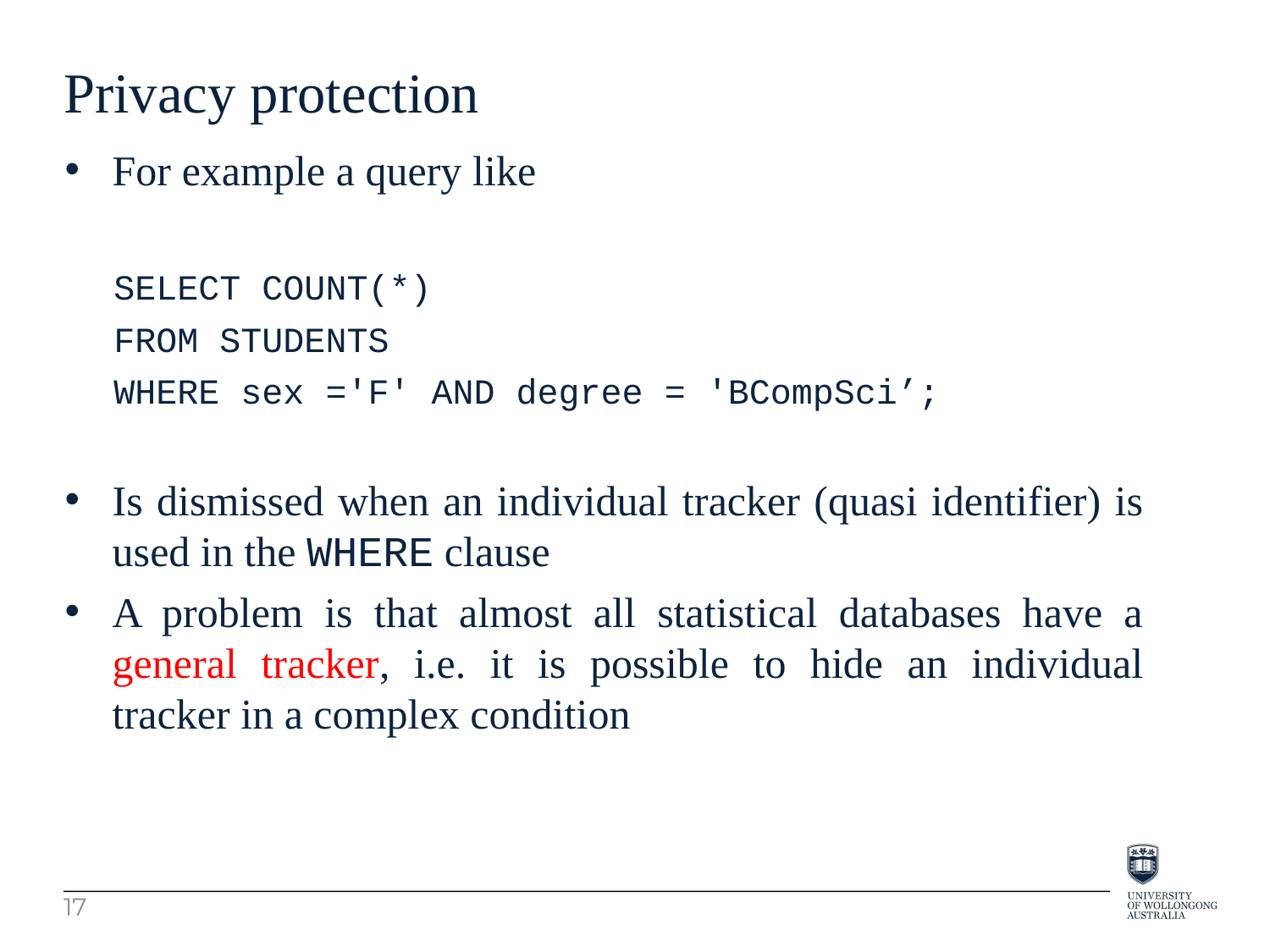

Privacy protection
For example a query like

SELECT COUNT(*)
FROM STUDENTS
WHERE sex ='F' AND degree = 'BCompSci’;

Is dismissed when an individual tracker (quasi identifier) is used in the WHERE clause
A problem is that almost all statistical databases have a general tracker, i.e. it is possible to hide an individual tracker in a complex condition

17